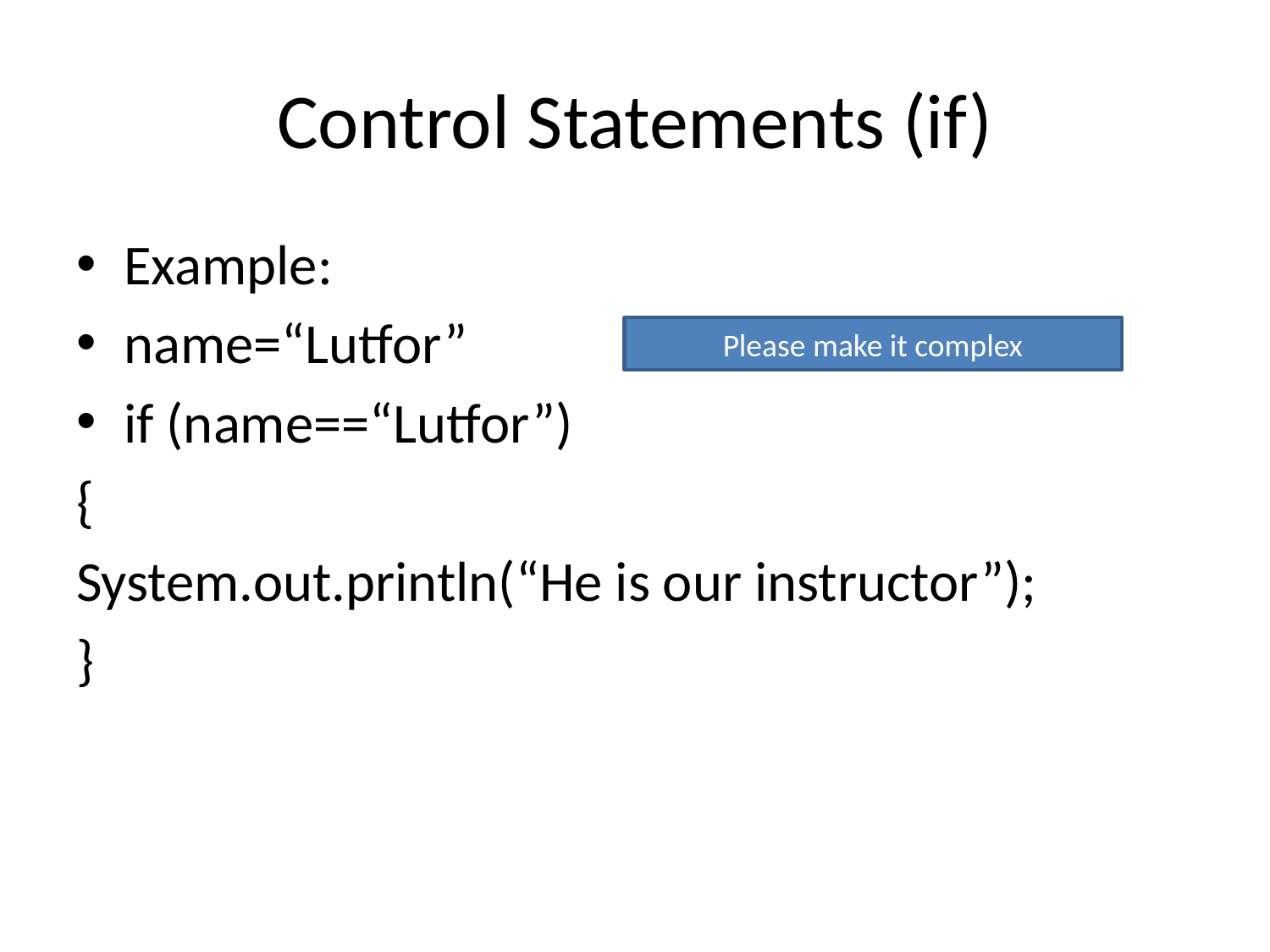

# Control Statements (if)
Example:
name=“Lutfor”
if (name==“Lutfor”)
{
System.out.println(“He is our instructor”);
}
Please make it complex